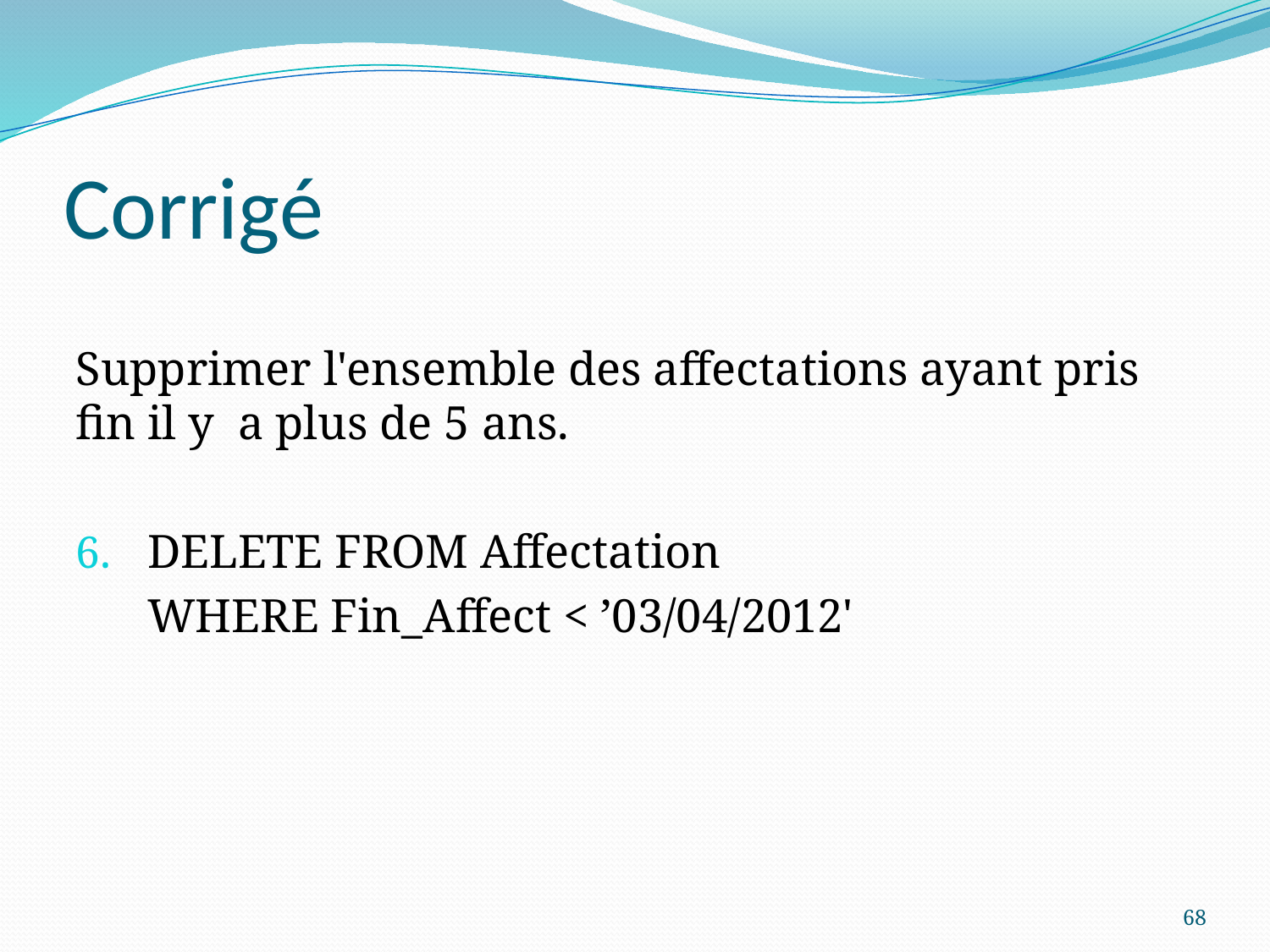

# Corrigé

Supprimer l'ensemble des affectations ayant pris fin il y  a plus de 5 ans.

DELETE FROM Affectation
	WHERE Fin_Affect < ’03/04/2012'

68